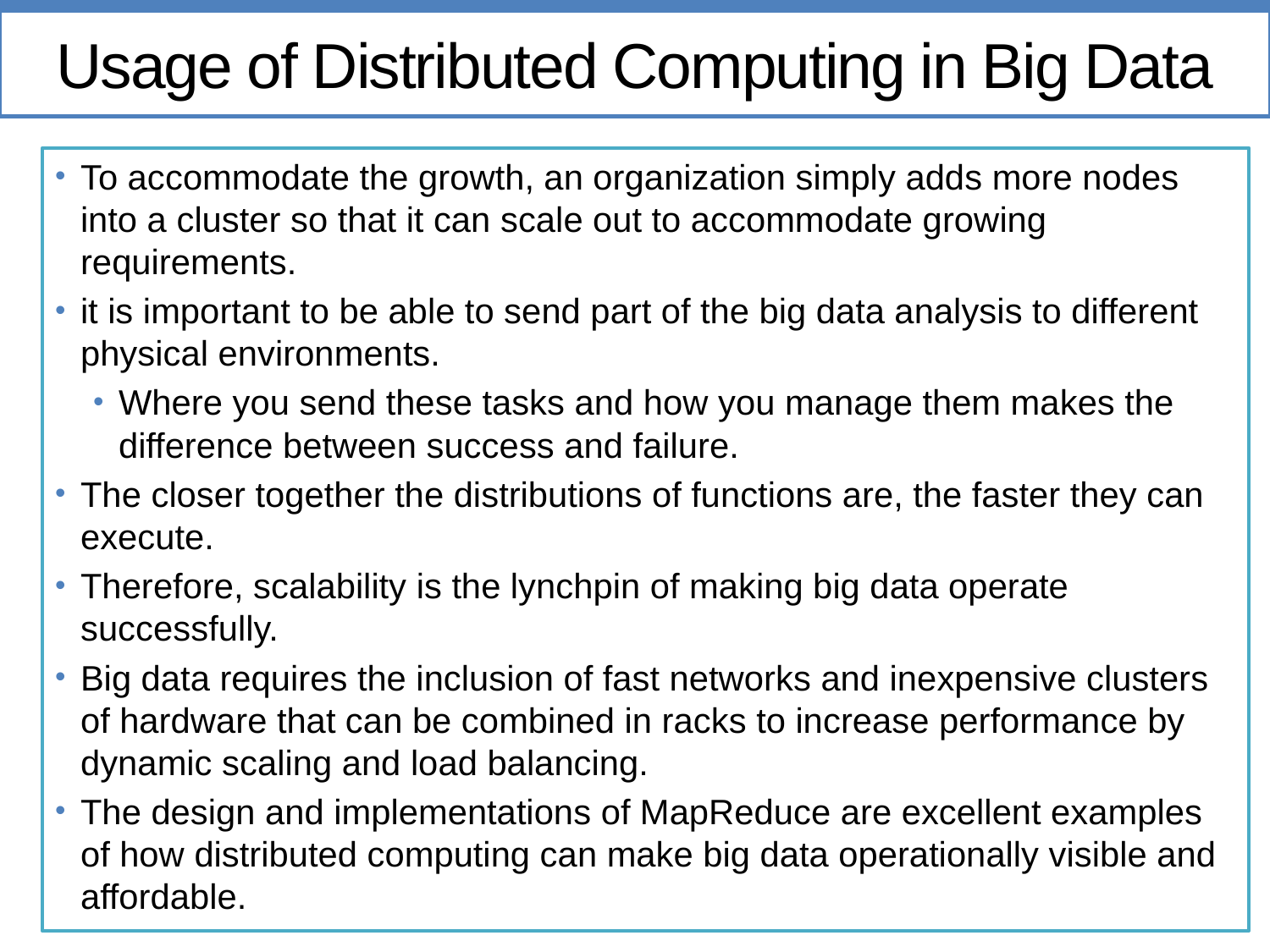

# Usage of Distributed Computing in Big Data
To accommodate the growth, an organization simply adds more nodes into a cluster so that it can scale out to accommodate growing requirements.
it is important to be able to send part of the big data analysis to different physical environments.
Where you send these tasks and how you manage them makes the difference between success and failure.
The closer together the distributions of functions are, the faster they can execute.
Therefore, scalability is the lynchpin of making big data operate successfully.
Big data requires the inclusion of fast networks and inexpensive clusters of hardware that can be combined in racks to increase performance by dynamic scaling and load balancing.
The design and implementations of MapReduce are excellent examples of how distributed computing can make big data operationally visible and affordable.